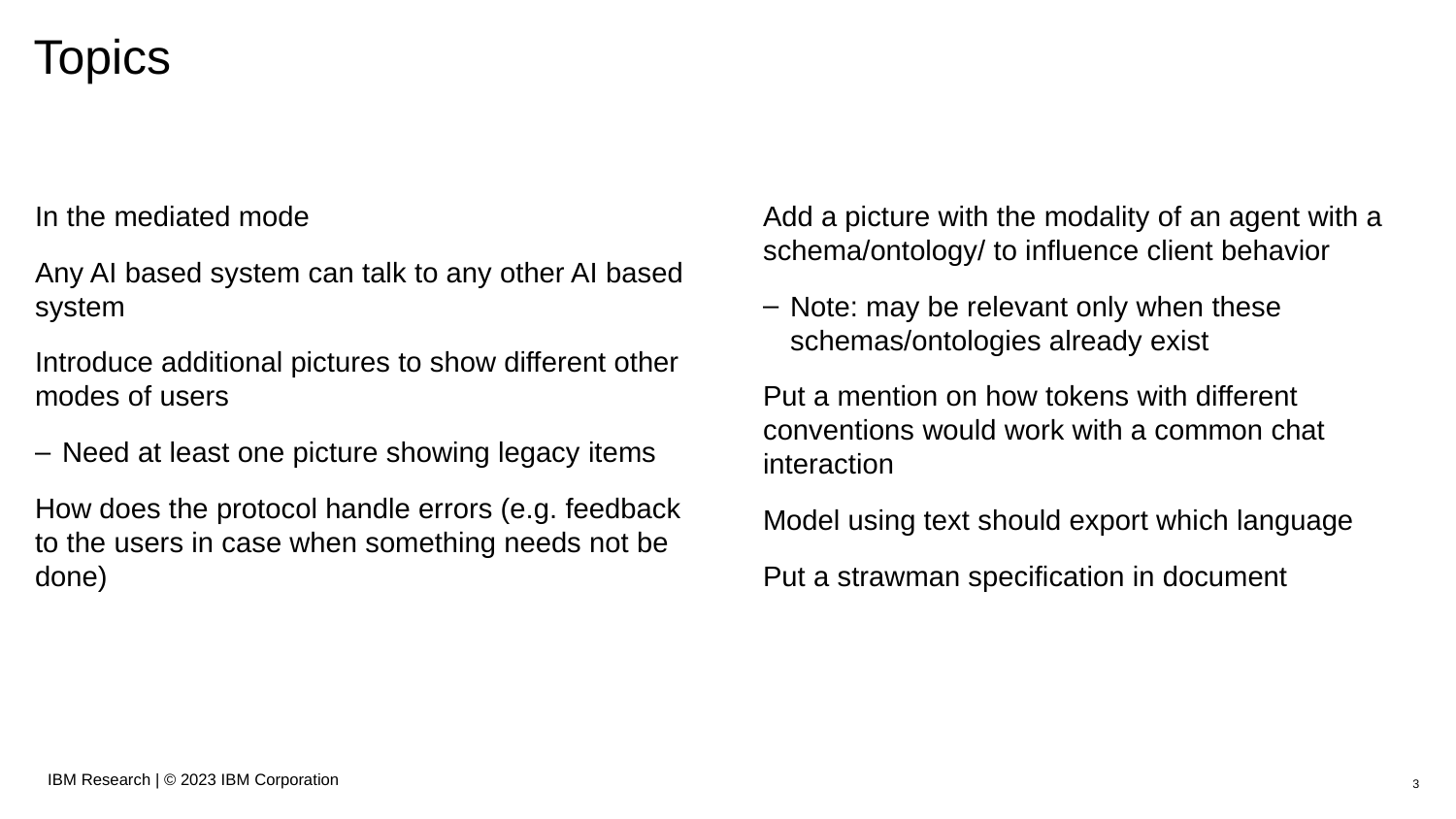

# Topics
In the mediated mode
Any AI based system can talk to any other AI based system
Introduce additional pictures to show different other modes of users
Need at least one picture showing legacy items
How does the protocol handle errors (e.g. feedback to the users in case when something needs not be done)

Add a picture with the modality of an agent with a schema/ontology/ to influence client behavior
Note: may be relevant only when these schemas/ontologies already exist
Put a mention on how tokens with different conventions would work with a common chat interaction
Model using text should export which language
Put a strawman specification in document
3